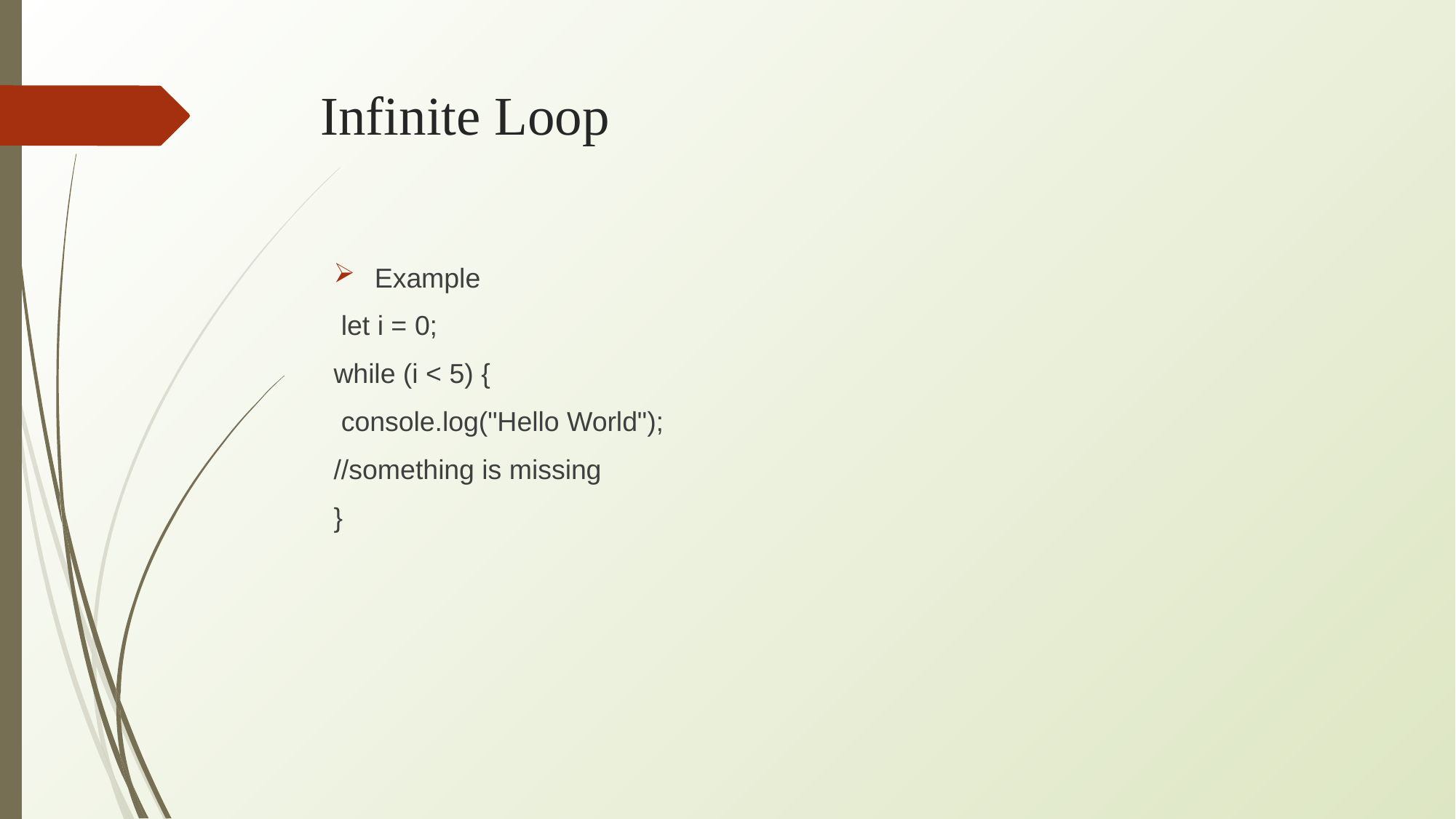

# Infinite Loop
Example
 let i = 0;
while (i < 5) {
 console.log("Hello World");
//something is missing
}